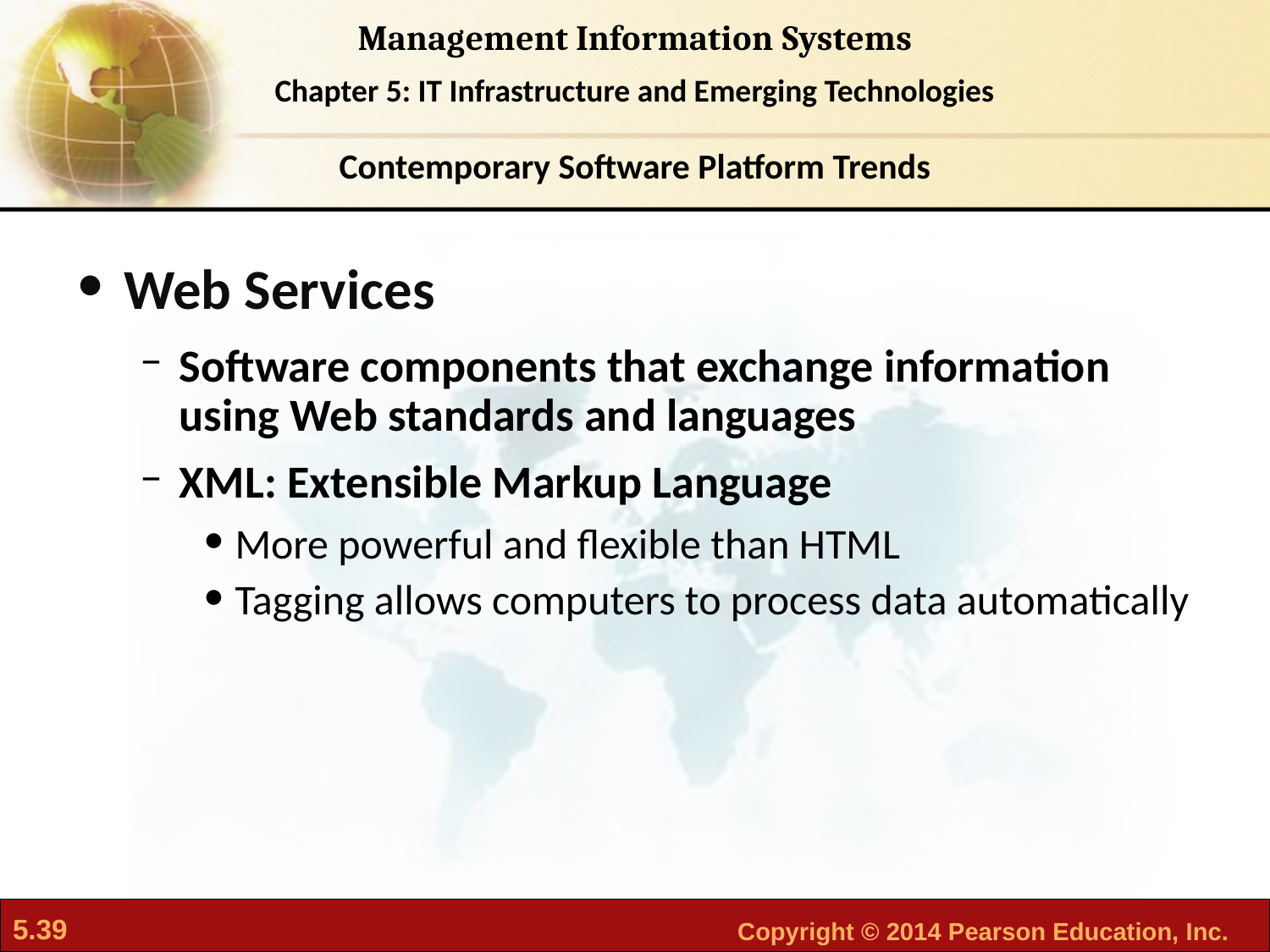

Contemporary Software Platform Trends
Web Services
Software components that exchange information using Web standards and languages
XML: Extensible Markup Language
More powerful and flexible than HTML
Tagging allows computers to process data automatically